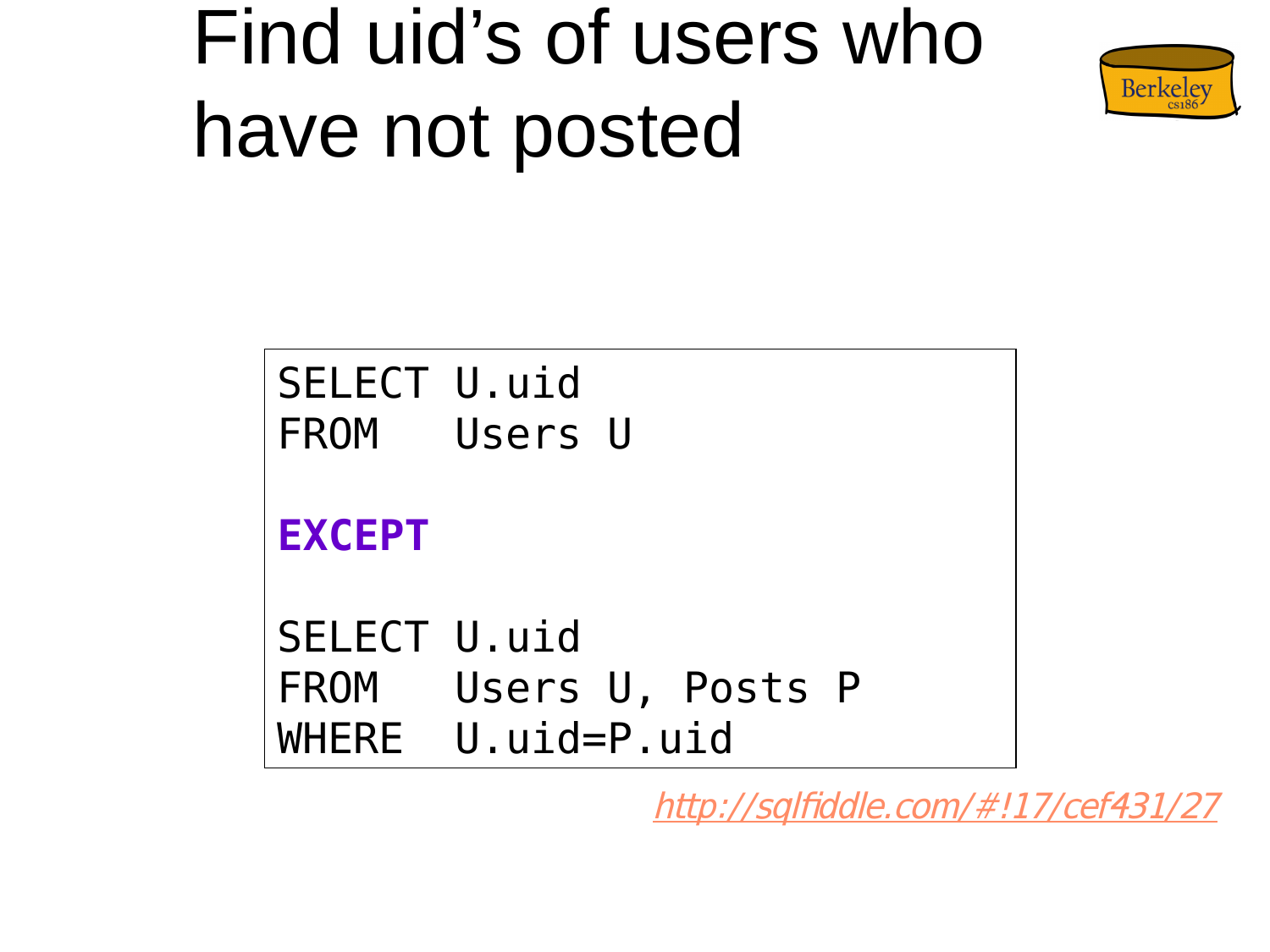

# Find uid’s of users who have not posted
SELECT U.uid
FROM   Users U

EXCEPT

SELECT U.uid
FROM   Users U, Posts P
WHERE  U.uid=P.uid
http://sqlfiddle.com/#!17/cef431/27